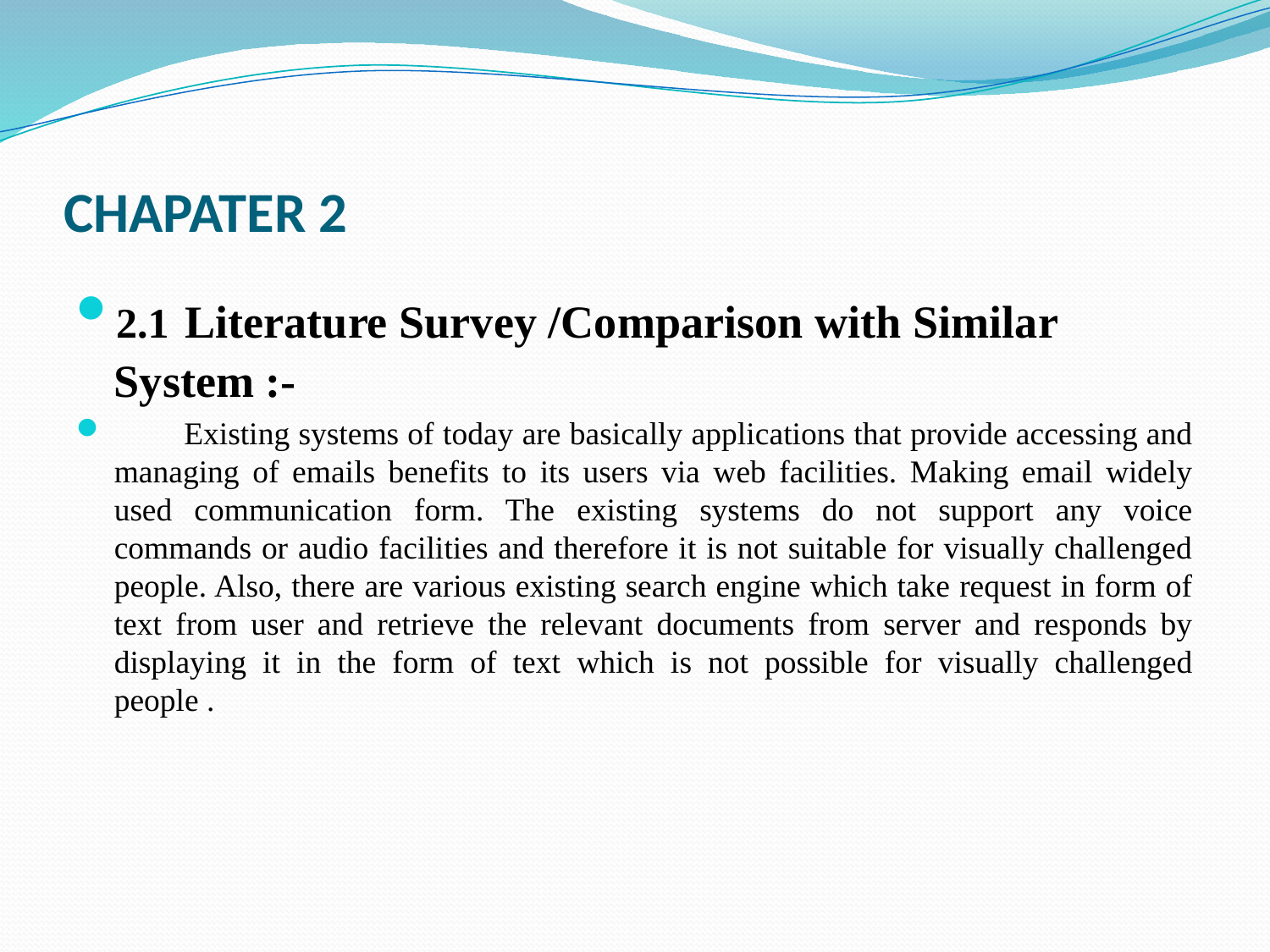

# CHAPATER 2
2.1 Literature Survey /Comparison with Similar System :-
        Existing systems of today are basically applications that provide accessing and managing of emails benefits to its users via web facilities. Making email widely used communication form. The existing systems do not support any voice commands or audio facilities and therefore it is not suitable for visually challenged people. Also, there are various existing search engine which take request in form of text from user and retrieve the relevant documents from server and responds by displaying it in the form of text which is not possible for visually challenged people .